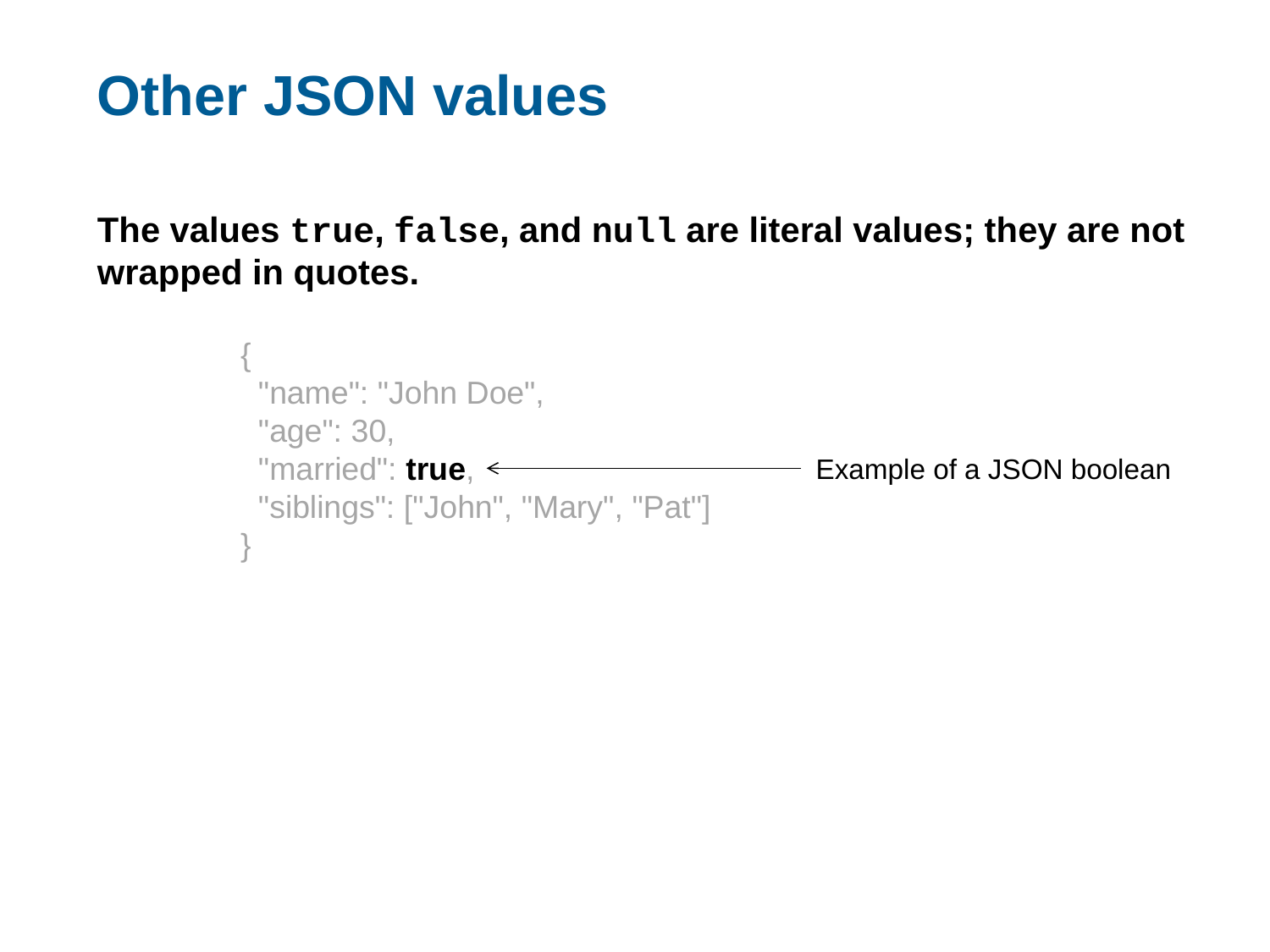

# Other JSON values
The values true, false, and null are literal values; they are not wrapped in quotes.
{
  "name": "John Doe",
  "age": 30,
  "married": true,
  "siblings": ["John", "Mary", "Pat"]
}
Example of a JSON boolean